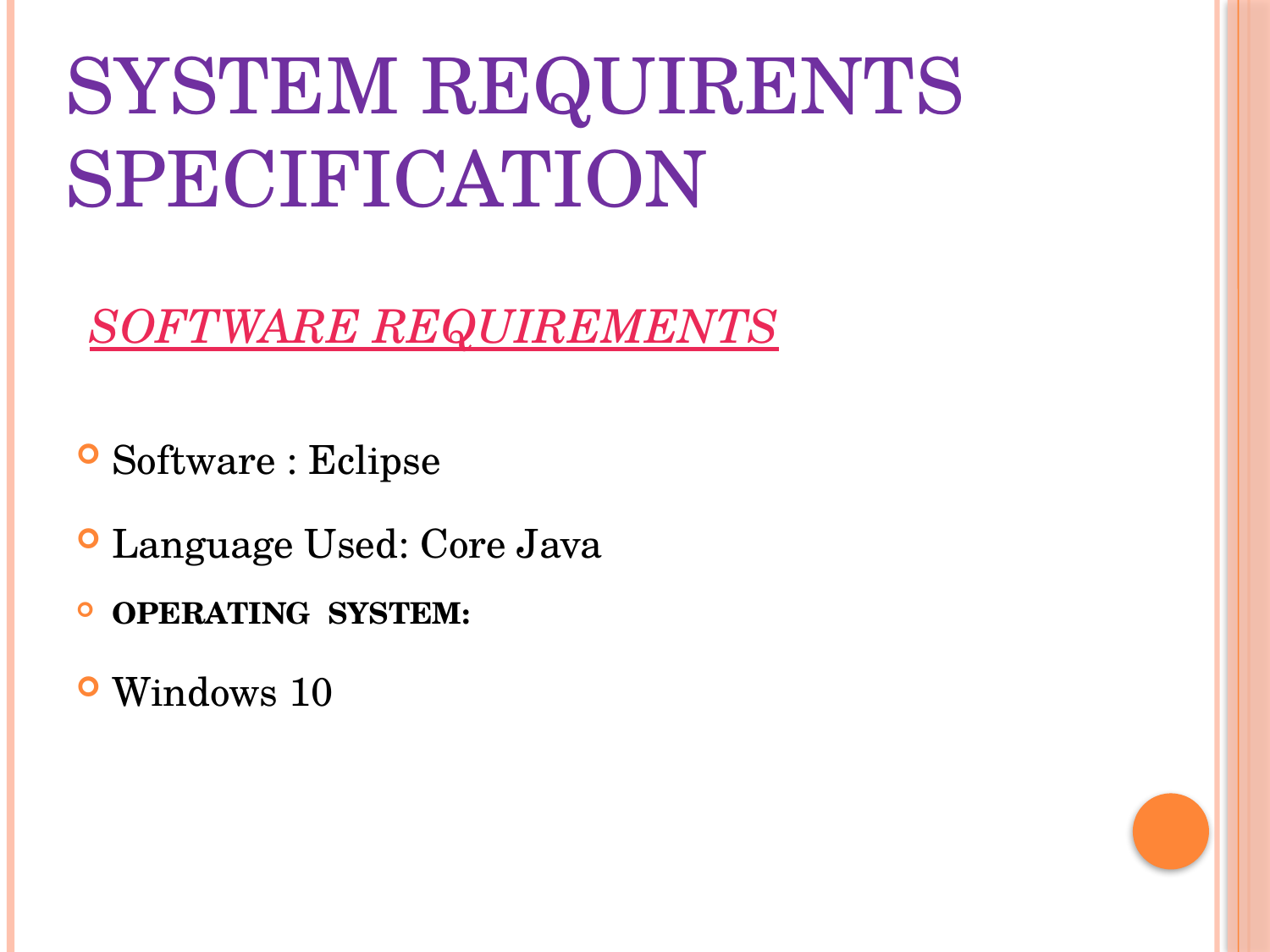

# System Requirents specification

 SOFTWARE REQUIREMENTS

Software : Eclipse
Language Used: Core Java
OPERATING  SYSTEM:
Windows 10